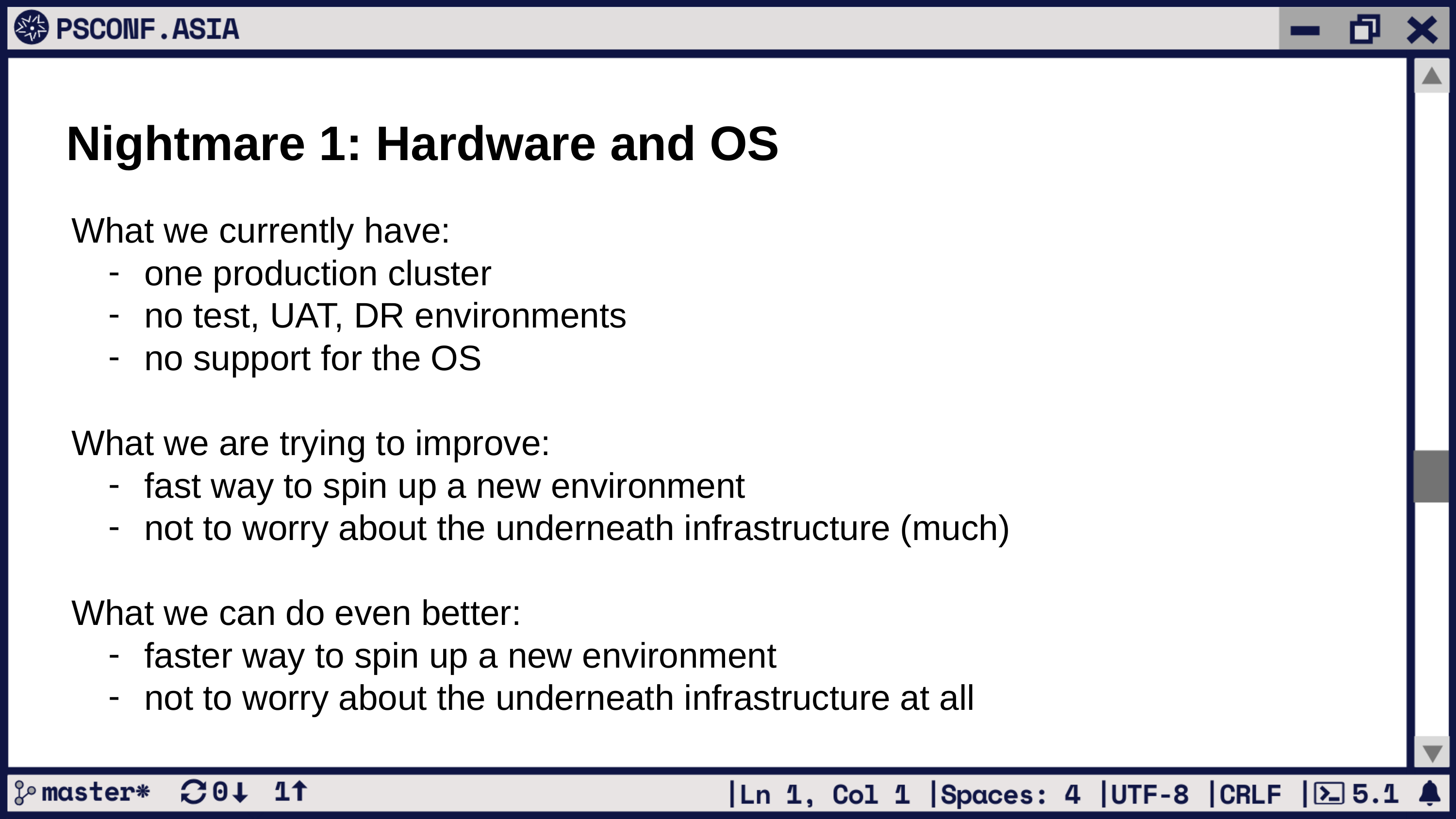

Nightmare 1: Hardware and OS
What we currently have:
one production cluster
no test, UAT, DR environments
no support for the OS

What we are trying to improve:
fast way to spin up a new environment
not to worry about the underneath infrastructure (much)

What we can do even better:
faster way to spin up a new environment
not to worry about the underneath infrastructure at all